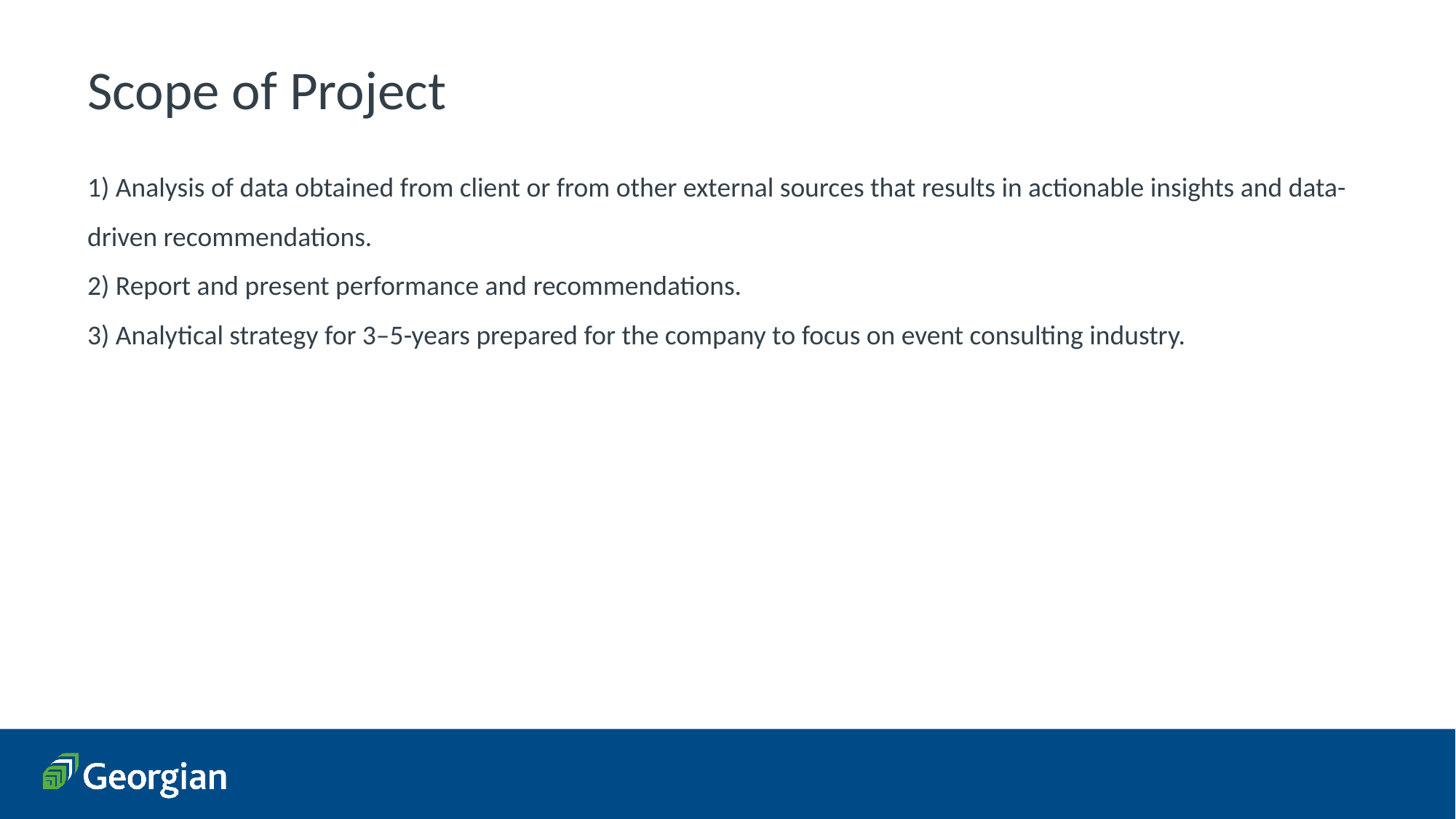

Scope of Project

1) Analysis of data obtained from client or from other external sources that results in actionable insights and data-driven recommendations.
2) Report and present performance and recommendations.
3) Analytical strategy for 3–5-years prepared for the company to focus on event consulting industry.